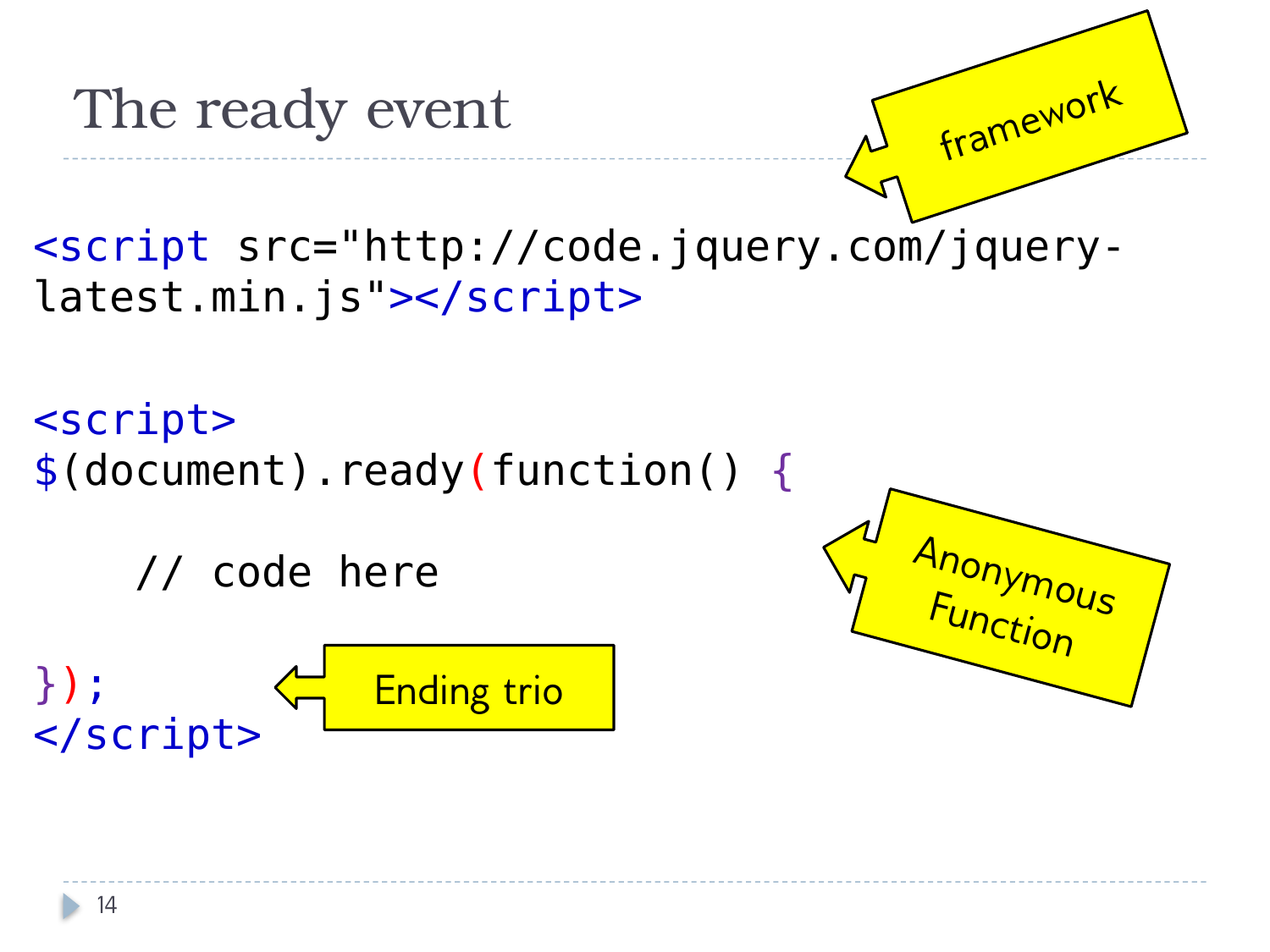

# The ready event
framework

<script src="http://code.jquery.com/jquery-latest.min.js"></script>

<script>
$(document).ready(function() {
    // code here
  
});
</script>
Anonymous Function
Ending trio
14